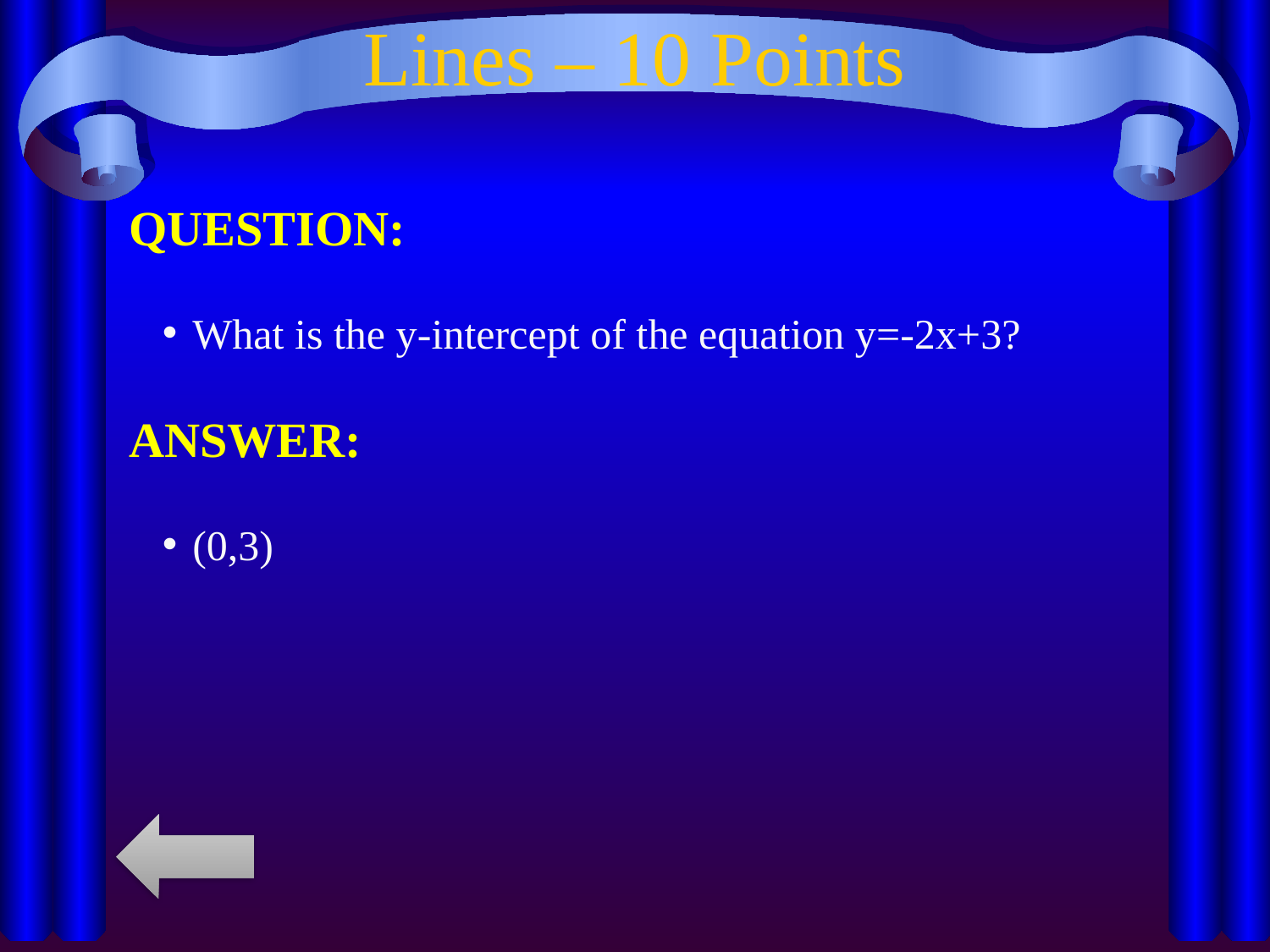

# Lines – 10 Points
QUESTION:

What is the y-intercept of the equation y=-2x+3?

ANSWER:

(0,3)